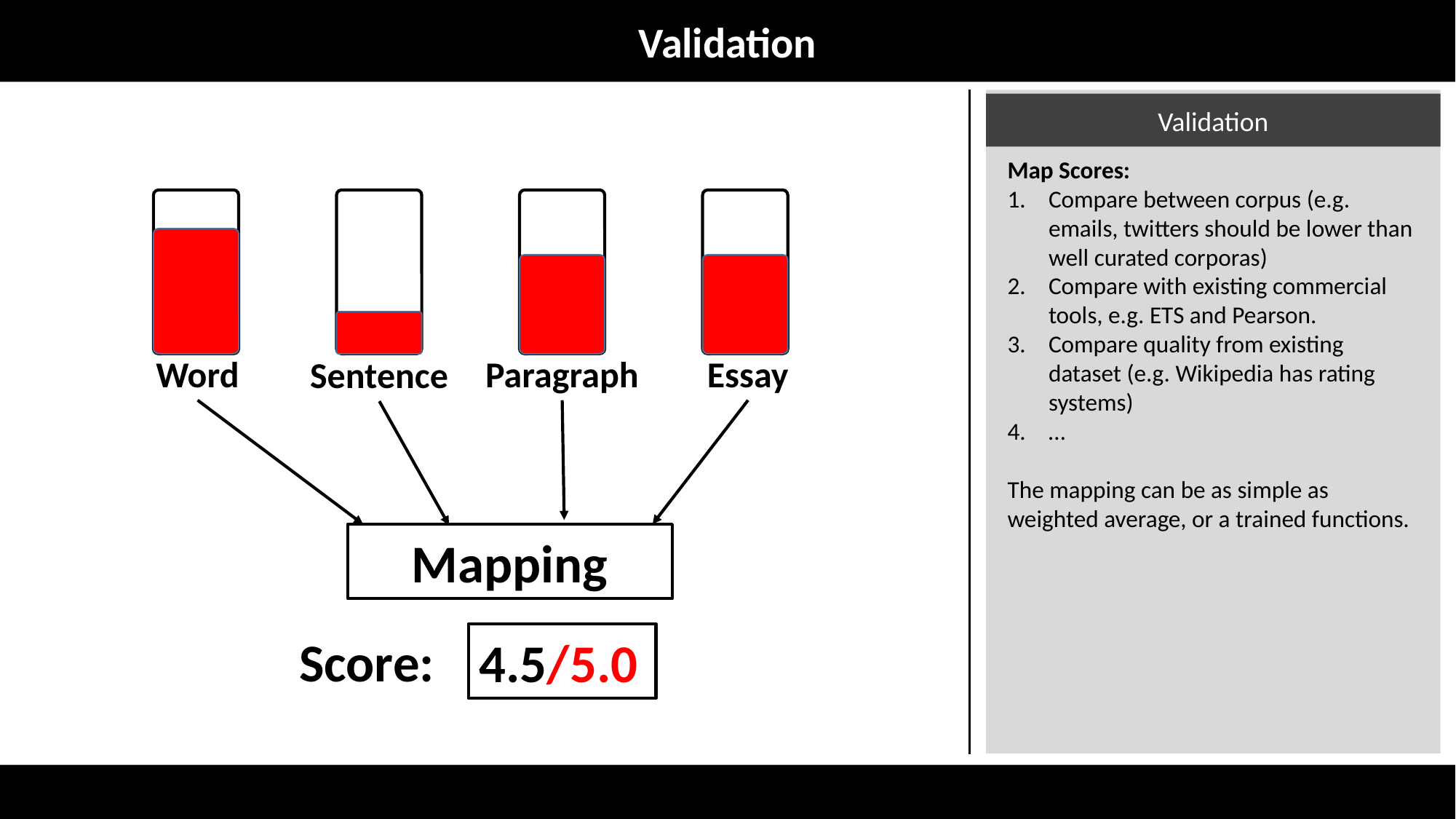

Validation

Validation
Map Scores:
Compare between corpus (e.g. emails, twitters should be lower than well curated corporas)
Compare with existing commercial tools, e.g. ETS and Pearson.
Compare quality from existing dataset (e.g. Wikipedia has rating systems)
…

The mapping can be as simple as weighted average, or a trained functions.

Paragraph
Essay
Word
Sentence
Mapping
Score:
4.5/5.0